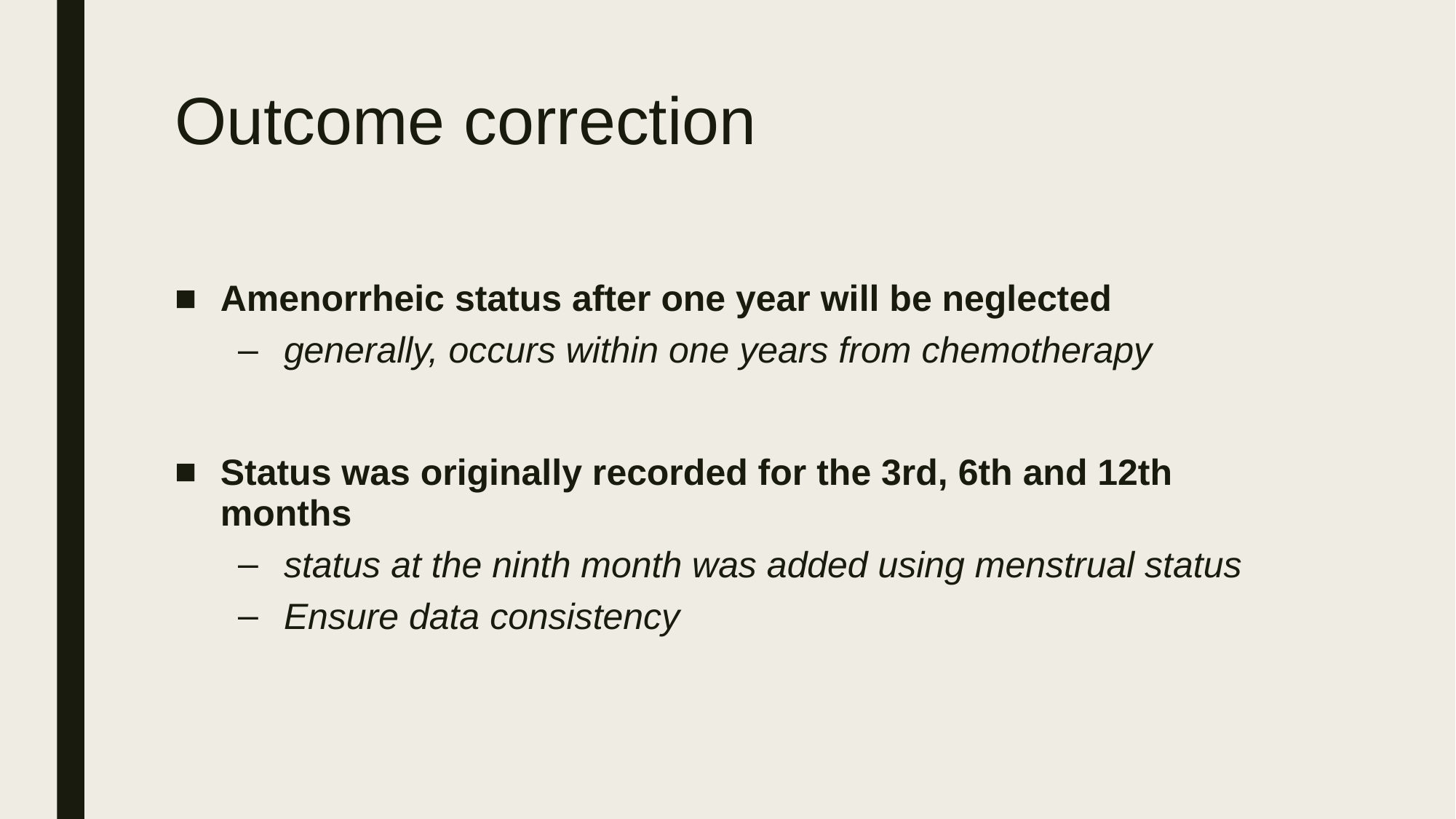

# Outcome correction
Amenorrheic status after one year will be neglected
generally, occurs within one years from chemotherapy

Status was originally recorded for the 3rd, 6th and 12th months
status at the ninth month was added using menstrual status
Ensure data consistency